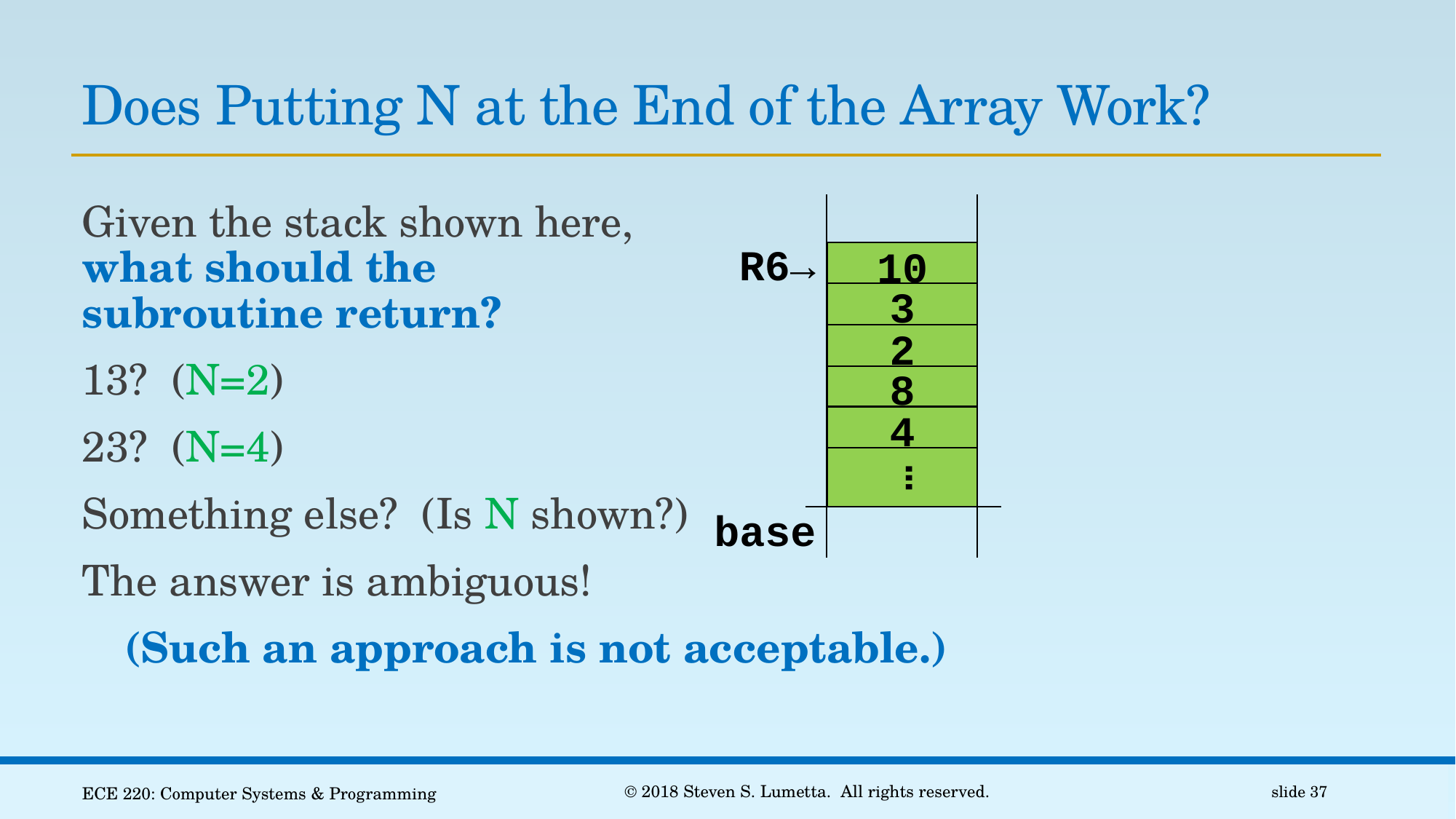

# Does Putting N at the End of the Array Work?
Given the stack shown here,
what should the
subroutine return?
13?  (N=2)
23?  (N=4)
Something else?  (Is N shown?)
The answer is ambiguous!
(Such an approach is not acceptable.)
R6→
10

3

2

8

4

…

base
ECE 220: Computer Systems & Programming
© 2018 Steven S. Lumetta.  All rights reserved.
slide 37